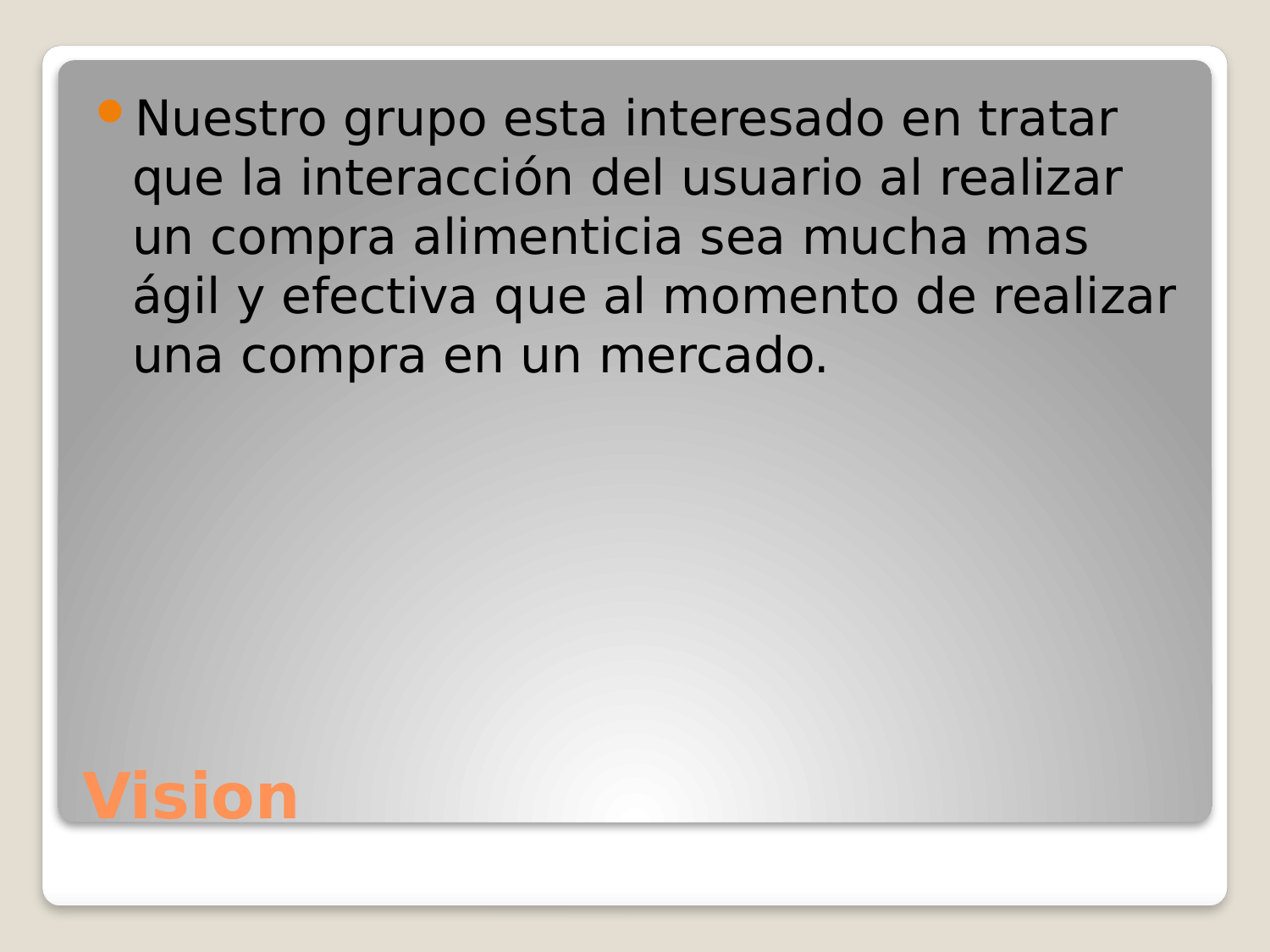

Nuestro grupo esta interesado en tratar que la interacción del usuario al realizar un compra alimenticia sea mucha mas ágil y efectiva que al momento de realizar una compra en un mercado.

# Vision